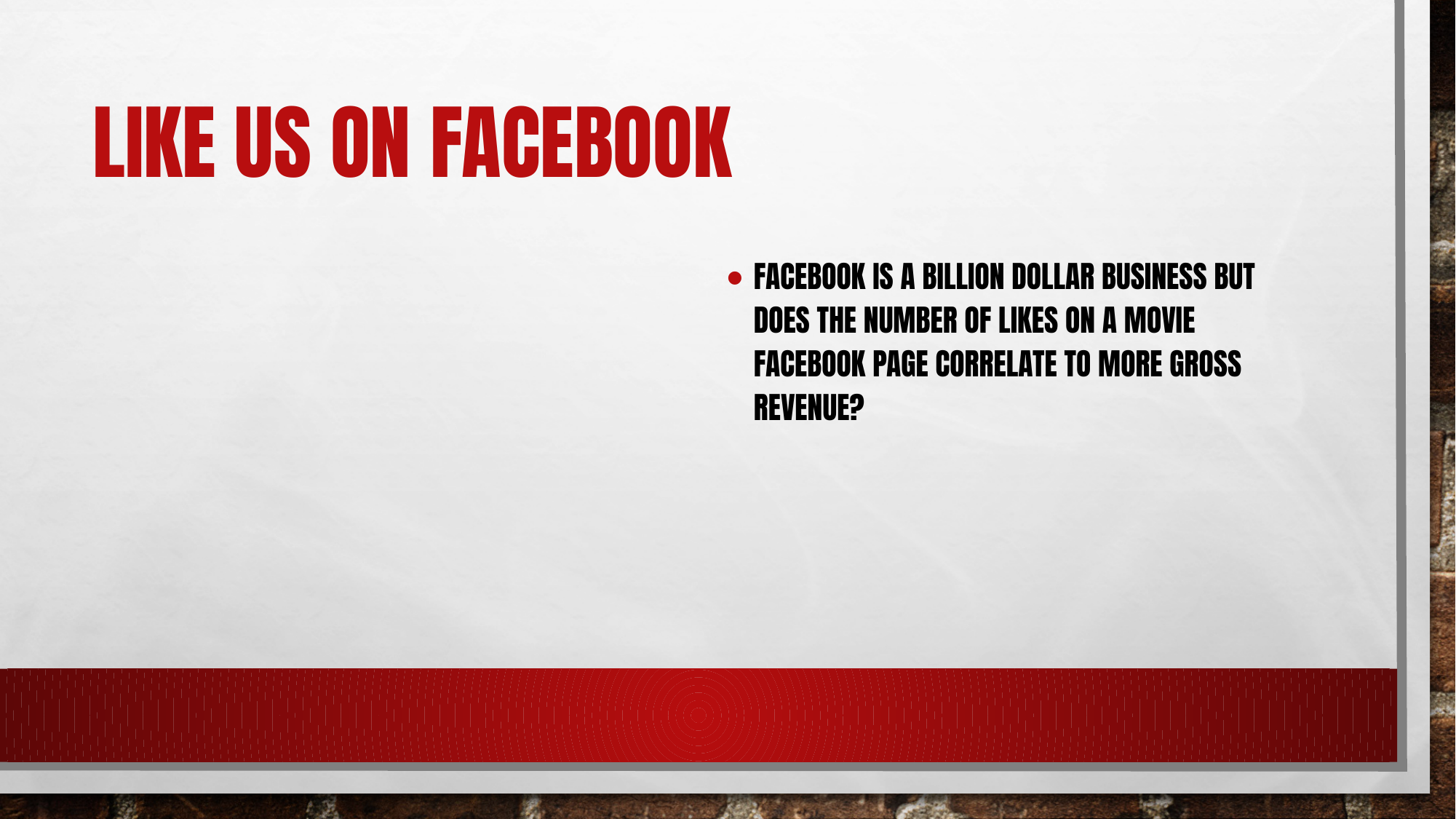

# Like us on Facebook

Facebook is a billion dollar business but does the number of likes on a Movie Facebook page correlate to more Gross Revenue?